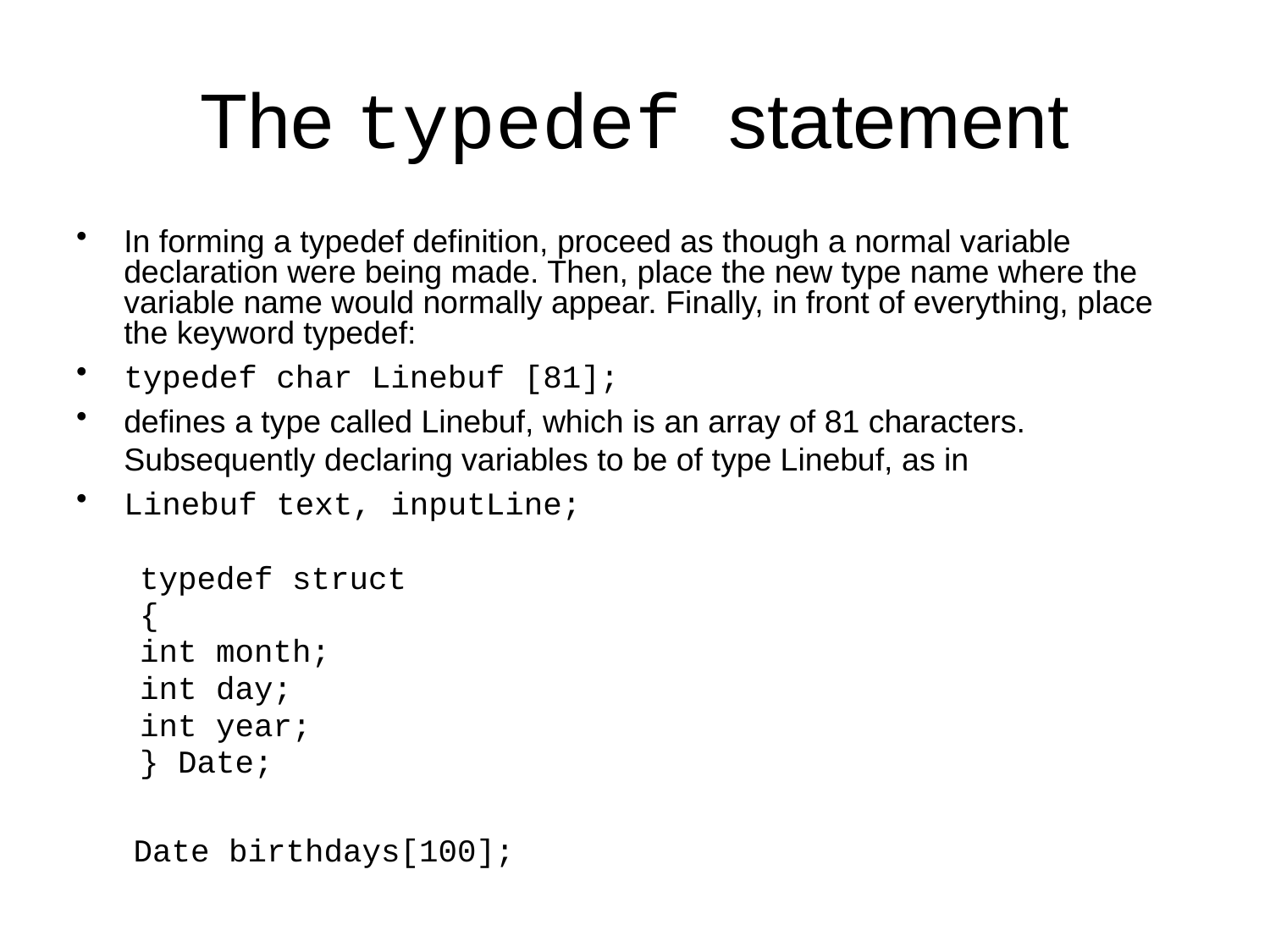

# The typedef statement
In forming a typedef definition, proceed as though a normal variable declaration were being made. Then, place the new type name where the variable name would normally appear. Finally, in front of everything, place the keyword typedef:
typedef char Linebuf [81];
defines a type called Linebuf, which is an array of 81 characters. Subsequently declaring variables to be of type Linebuf, as in
Linebuf text, inputLine;

typedef struct
{
int month;
int day;
int year;
} Date;

   Date birthdays[100];